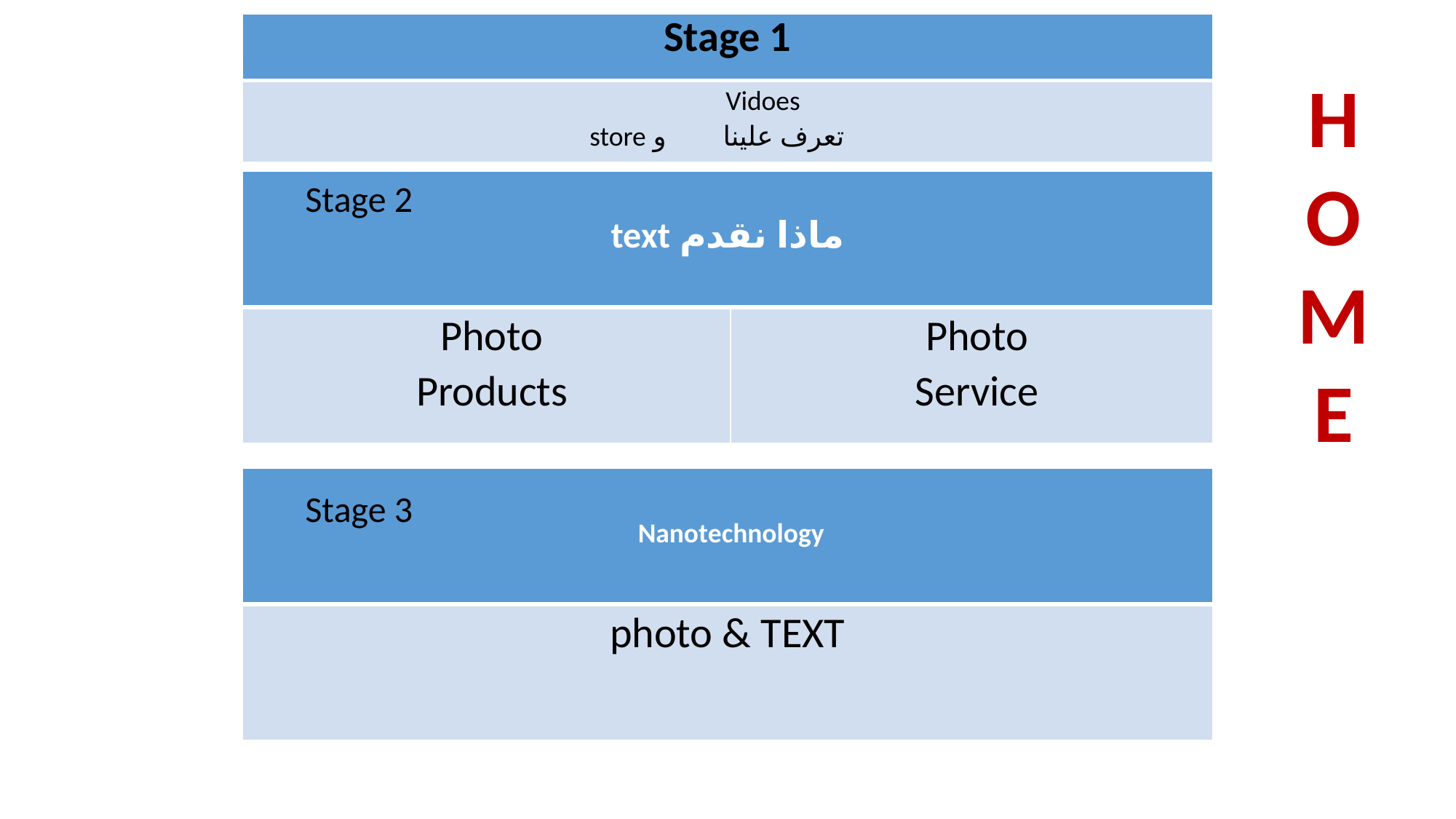

| Stage 1 |
| --- |
| Vidoes تعرف علينا و store |
HOME
Stage 2
| ماذا نقدم text |  |
| --- | --- |
| Photo Products | Photo Service |
| Nanotechnology |
| --- |
| photo & TEXT |
Stage 3